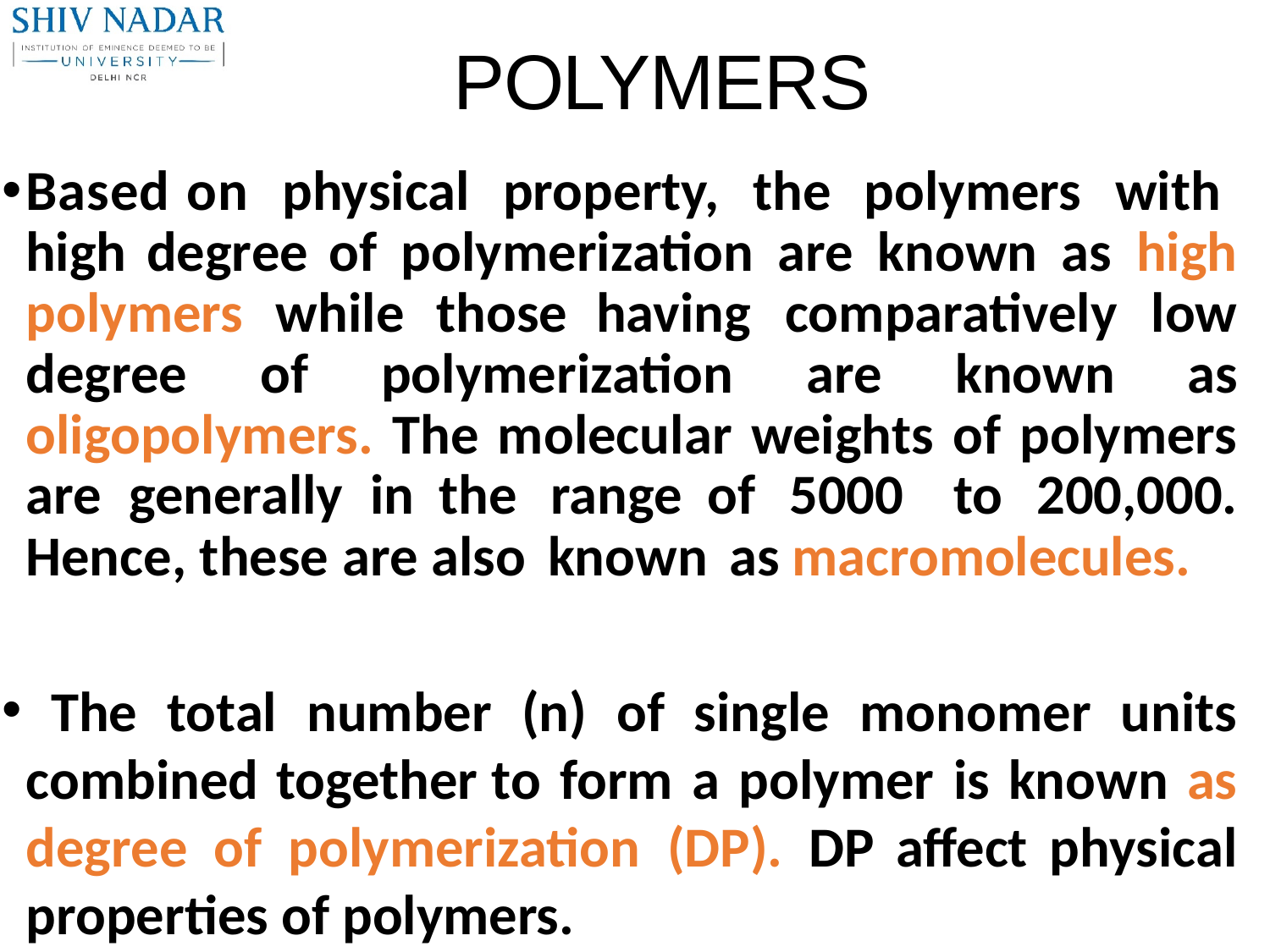

# POLYMERS
Based on  physical  property,  the  polymers  with  high degree of polymerization are known as high polymers while those having comparatively low degree of polymerization are known as oligopolymers. The molecular weights of polymers are generally in the range of 5000  to 200,000. Hence, these are also known as macromolecules.

	The total number (n) of single monomer units combined together to form a polymer is known as degree of polymerization (DP). DP affect physical properties of polymers.